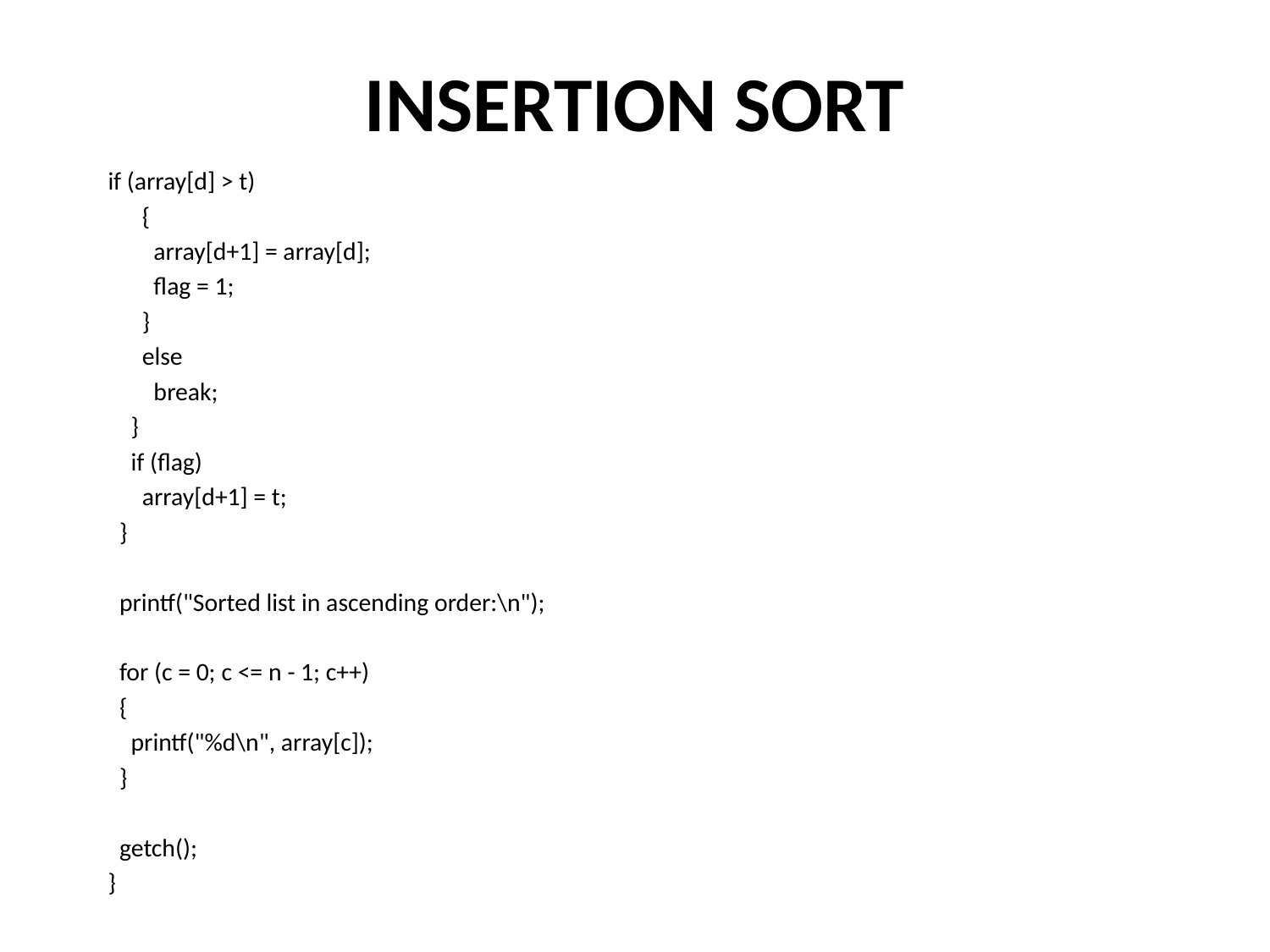

# INSERTION SORT
if (array[d] > t)
      {
        array[d+1] = array[d];
        flag = 1;
      }
      else
        break;
    }
    if (flag)
      array[d+1] = t;
  }

  printf("Sorted list in ascending order:\n");

  for (c = 0; c <= n - 1; c++)
  {
    printf("%d\n", array[c]);
  }

  getch();
}